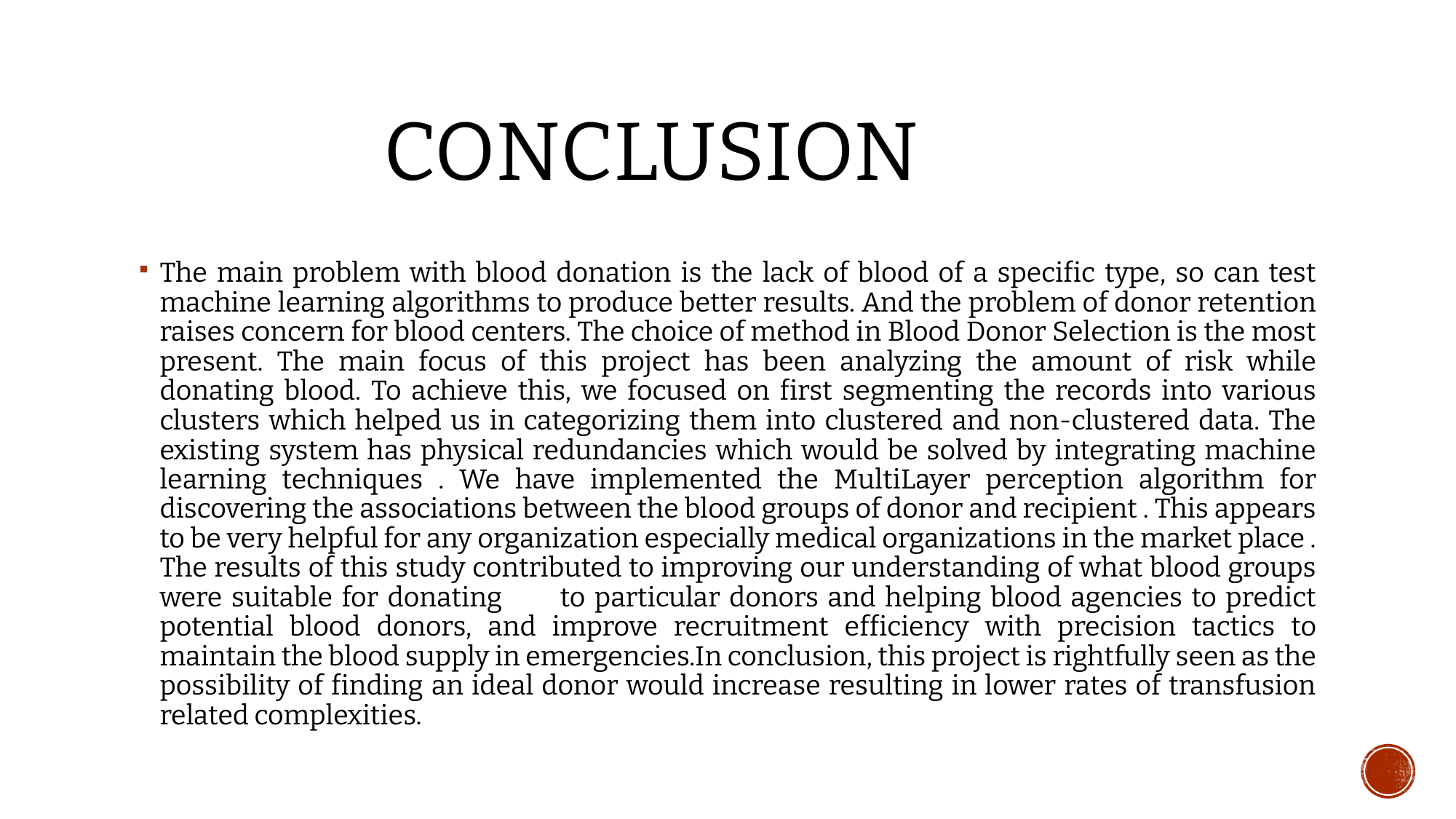

# Conclusion
The main problem with blood donation is the lack of blood of a specific type, so can test machine learning algorithms to produce better results. And the problem of donor retention raises concern for blood centers. The choice of method in Blood Donor Selection is the most present. The main focus of this project has been analyzing the amount of risk while donating blood. To achieve this, we focused on first segmenting the records into various clusters which helped us in categorizing them into clustered and non-clustered data. The existing system has physical redundancies which would be solved by integrating machine learning techniques . We have implemented the MultiLayer perception algorithm for discovering the associations between the blood groups of donor and recipient . This appears to be very helpful for any organization especially medical organizations in the market place . The results of this study contributed to improving our understanding of what blood groups were suitable for donating          to particular donors and helping blood agencies to predict potential blood donors, and improve recruitment efficiency with precision tactics to maintain the blood supply in emergencies.In conclusion, this project is rightfully seen as the possibility of finding an ideal donor would increase resulting in lower rates of transfusion related complexities.